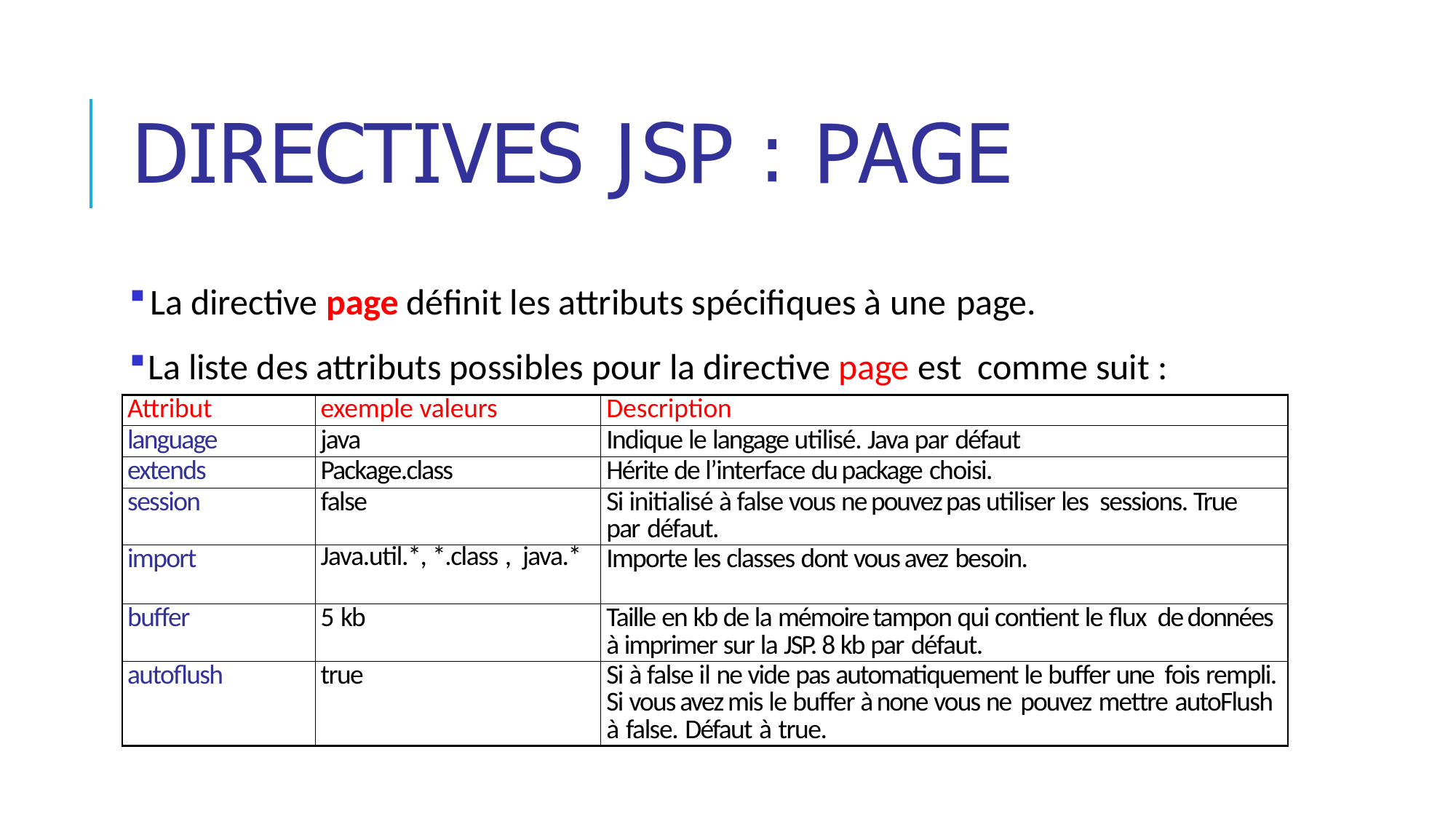

# Directives JSP : page
La directive page définit les attributs spécifiques à une page.
La liste des attributs possibles pour la directive page est  comme suit :

| Attribut | exemple valeurs | Description |
| --- | --- | --- |
| language | java | Indique le langage utilisé. Java par défaut |
| extends | Package.class | Hérite de l’interface du package choisi. |
| session | false | Si initialisé à false vous ne pouvez pas utiliser les sessions. True par défaut. |
| import | Java.util.\*, \*.class , java.\* | Importe les classes dont vous avez besoin. |
| buffer | 5 kb | Taille en kb de la mémoire tampon qui contient le flux de données à imprimer sur la JSP. 8 kb par défaut. |
| autoflush | true | Si à false il ne vide pas automatiquement le buffer une fois rempli. Si vous avez mis le buffer à none vous ne pouvez mettre autoFlush à false. Défaut à true. |